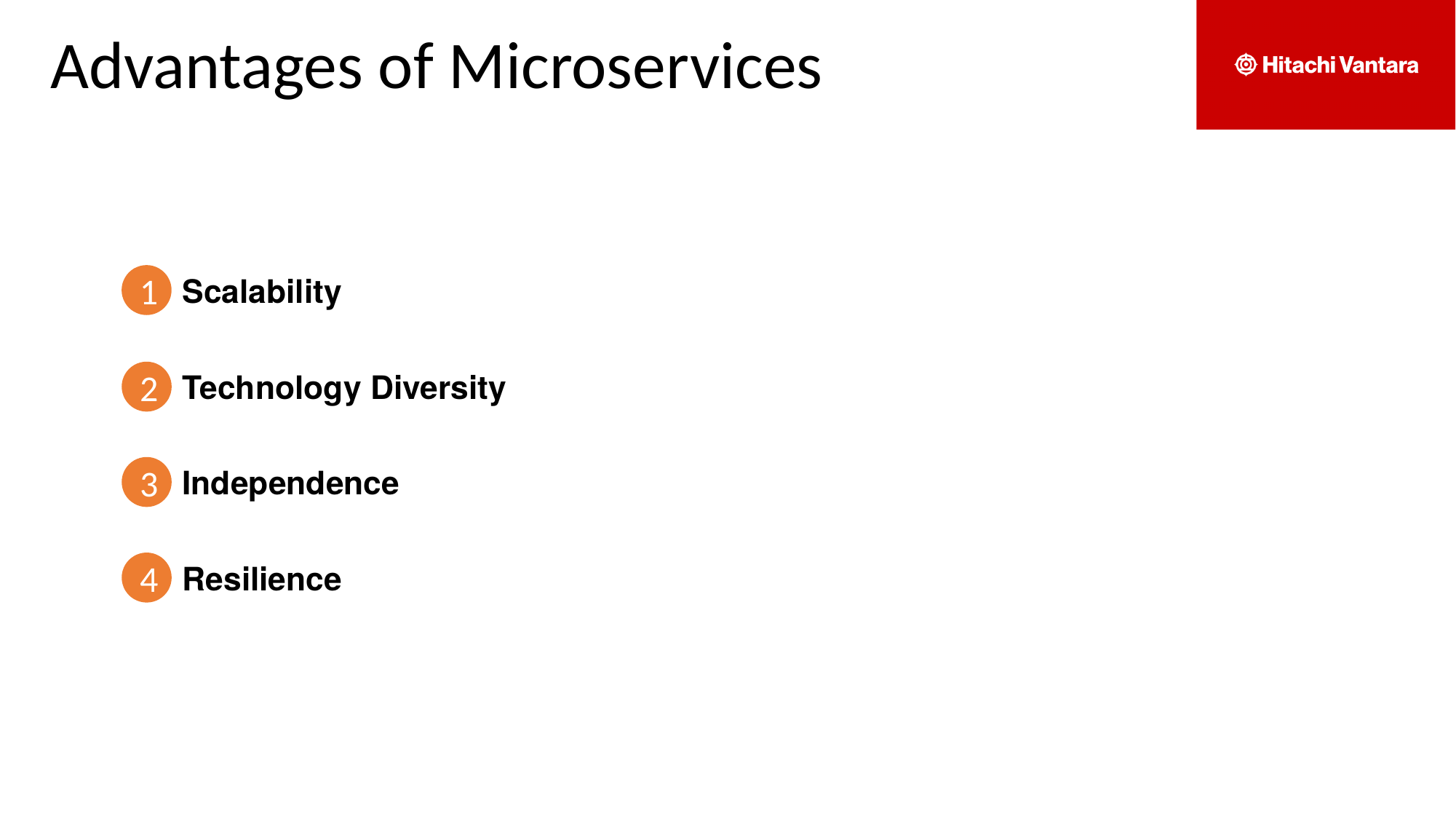

# Advantages of Microservices
1
Scalability
2
Technology Diversity
3
Independence
4
Resilience